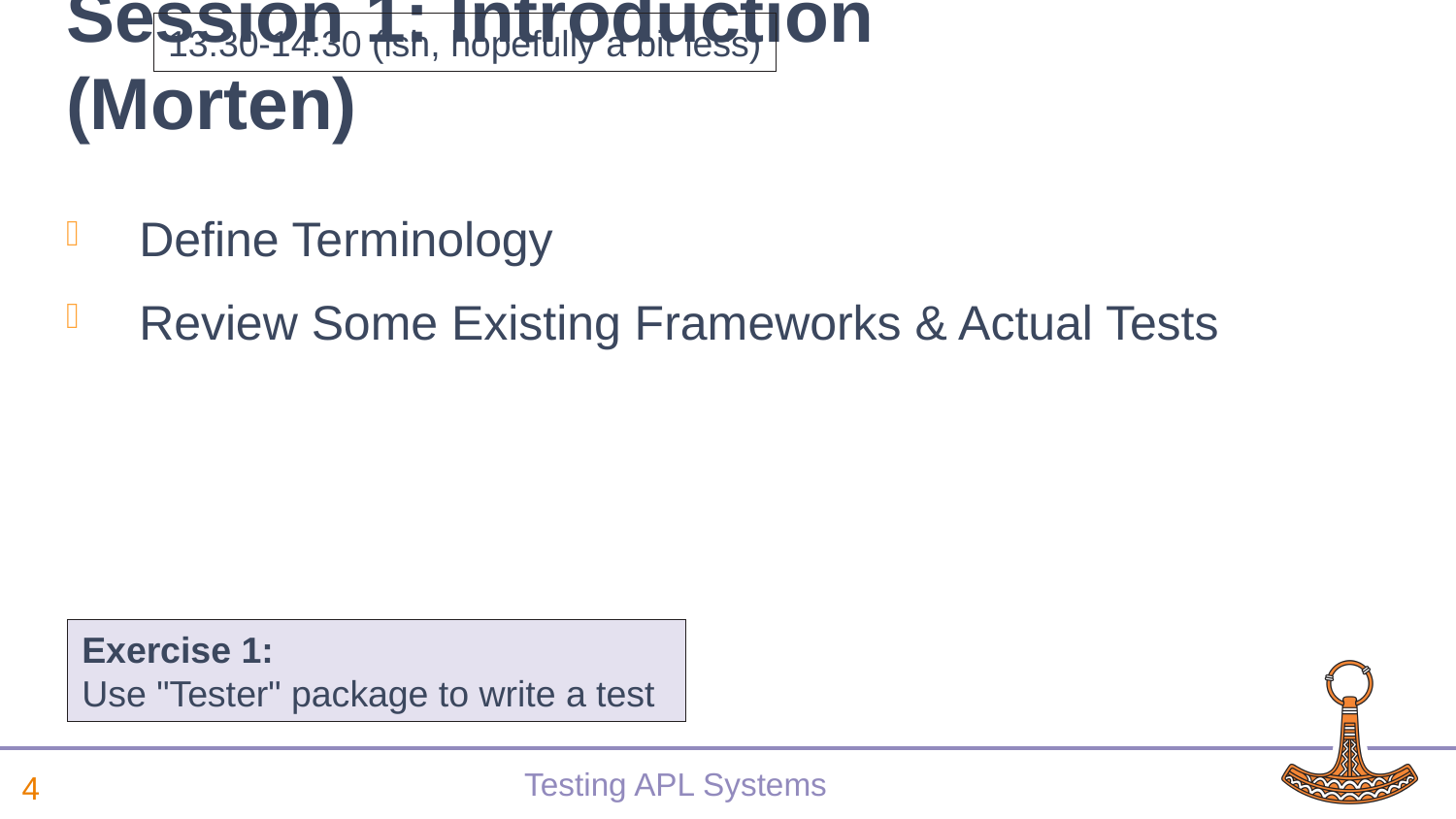

13:30-14:30 (ish, hopefully a bit less)
# Session 1: Introduction (Morten)
Define Terminology
Review Some Existing Frameworks & Actual Tests

Exercise 1:
Use "Tester" package to write a test